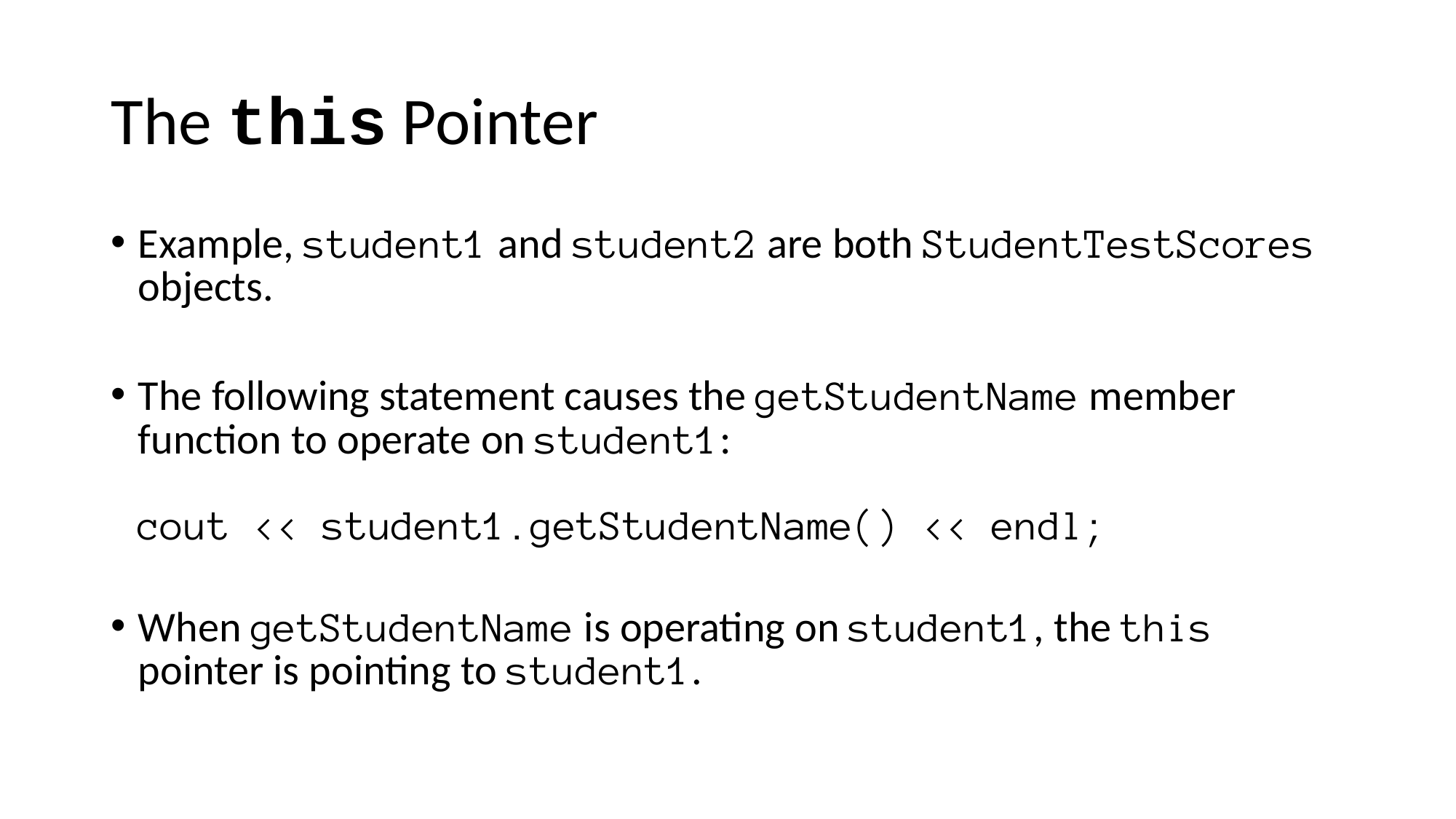

# The this Pointer
Example, student1 and student2 are both StudentTestScores objects.
The following statement causes the getStudentName member function to operate on student1:
cout << student1.getStudentName() << endl;
When getStudentName is operating on student1, the this pointer is pointing to student1.